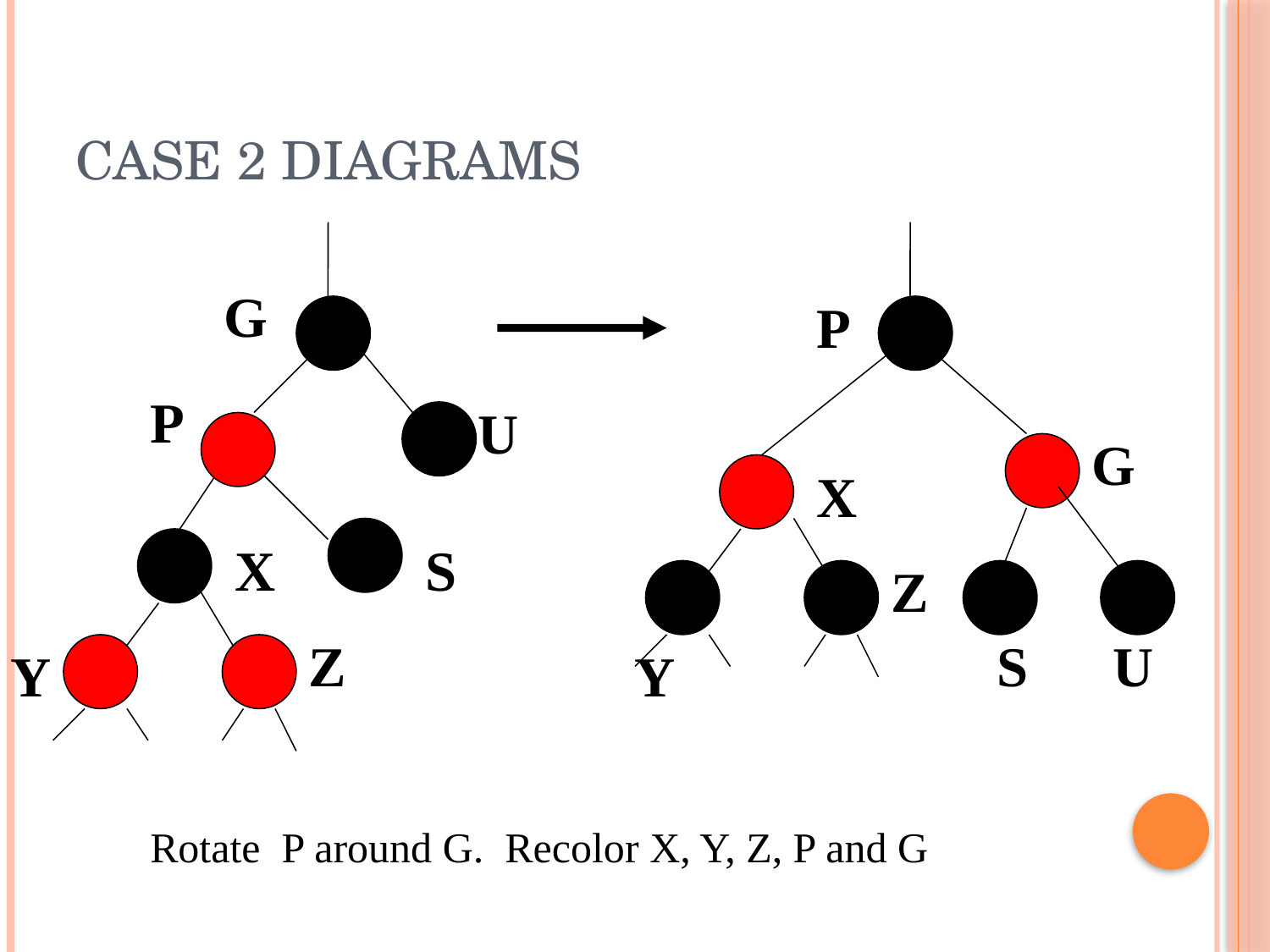

# Case 2 diagrams

G
P

P
U

G

X

X
S

Z

Z
S
U
Y

Y

Rotate  P around G.  Recolor X, Y, Z, P and G